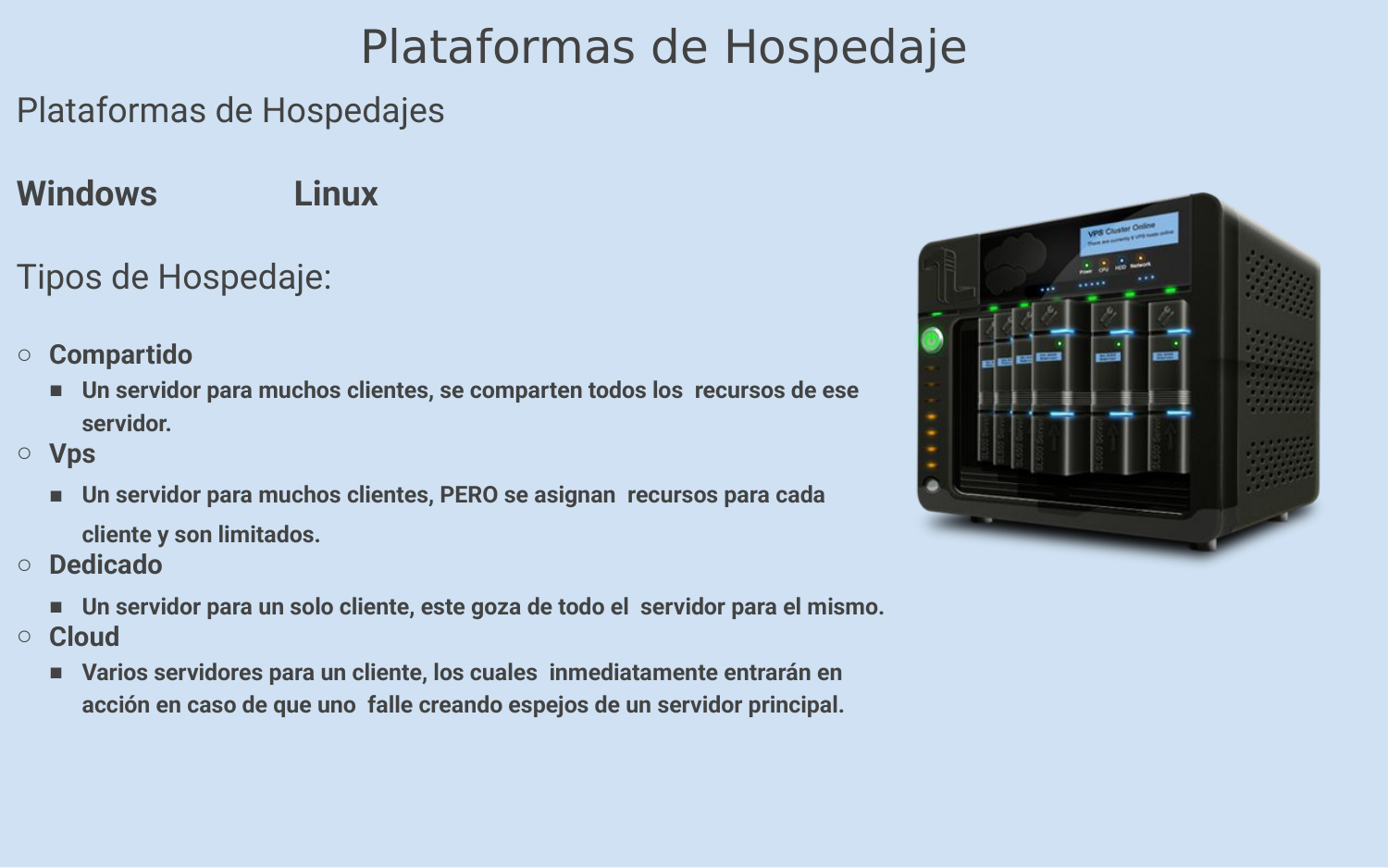

Plataformas de Hospedaje
Plataformas de Hospedajes

Windows	Linux

Tipos de Hospedaje:

Compartido
Un servidor para muchos clientes, se comparten todos los  recursos de ese servidor.
Vps
Un servidor para muchos clientes, PERO se asignan  recursos para cada cliente y son limitados.
Dedicado
Un servidor para un solo cliente, este goza de todo el  servidor para el mismo.
Cloud
Varios servidores para un cliente, los cuales  inmediatamente entrarán en acción en caso de que uno  falle creando espejos de un servidor principal.